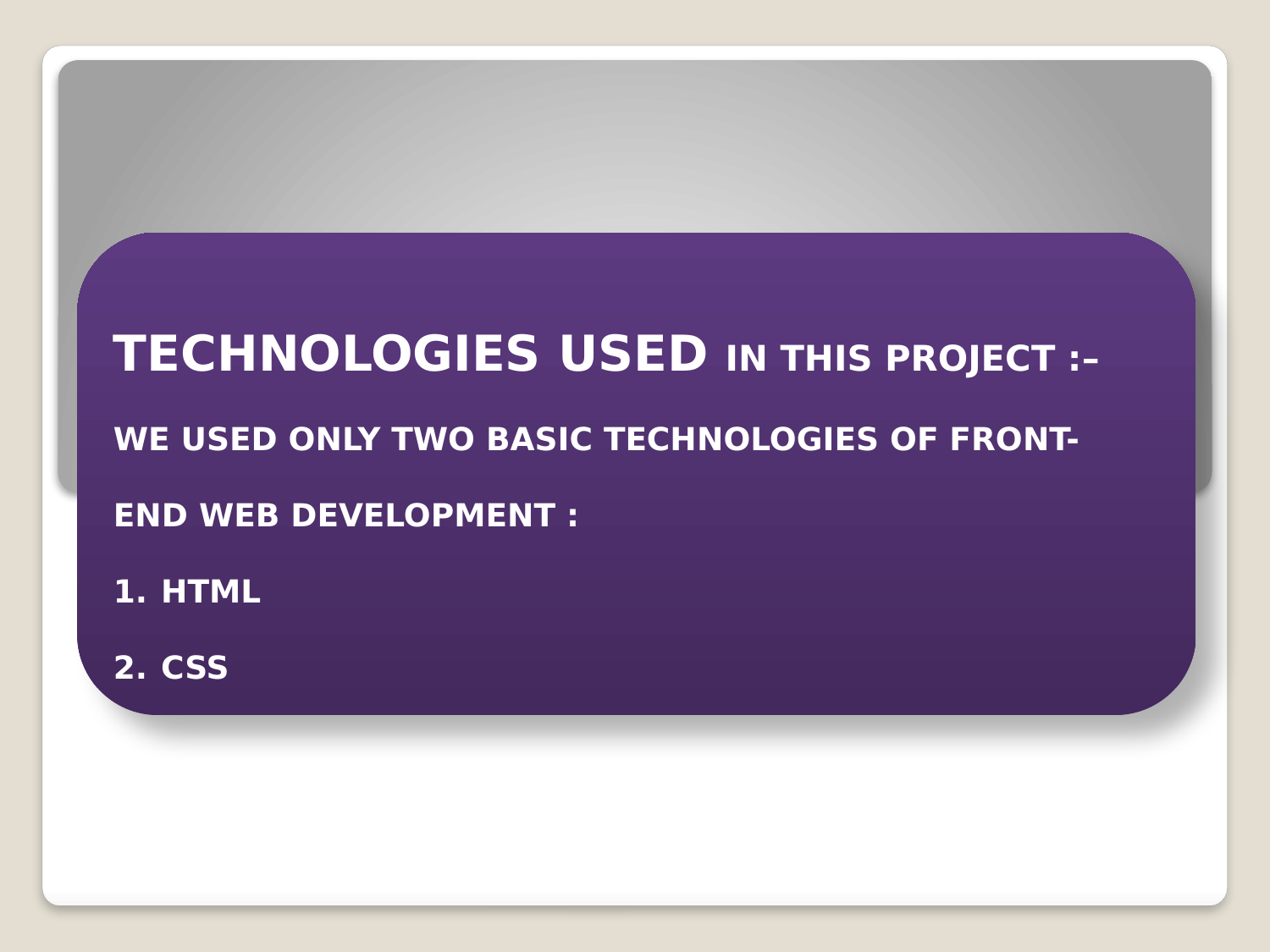

TECHNOLOGIES USED IN THIS PROJECT :–
WE USED ONLY TWO BASIC TECHNOLOGIES OF FRONT-
END WEB DEVELOPMENT :
HTML
CSS